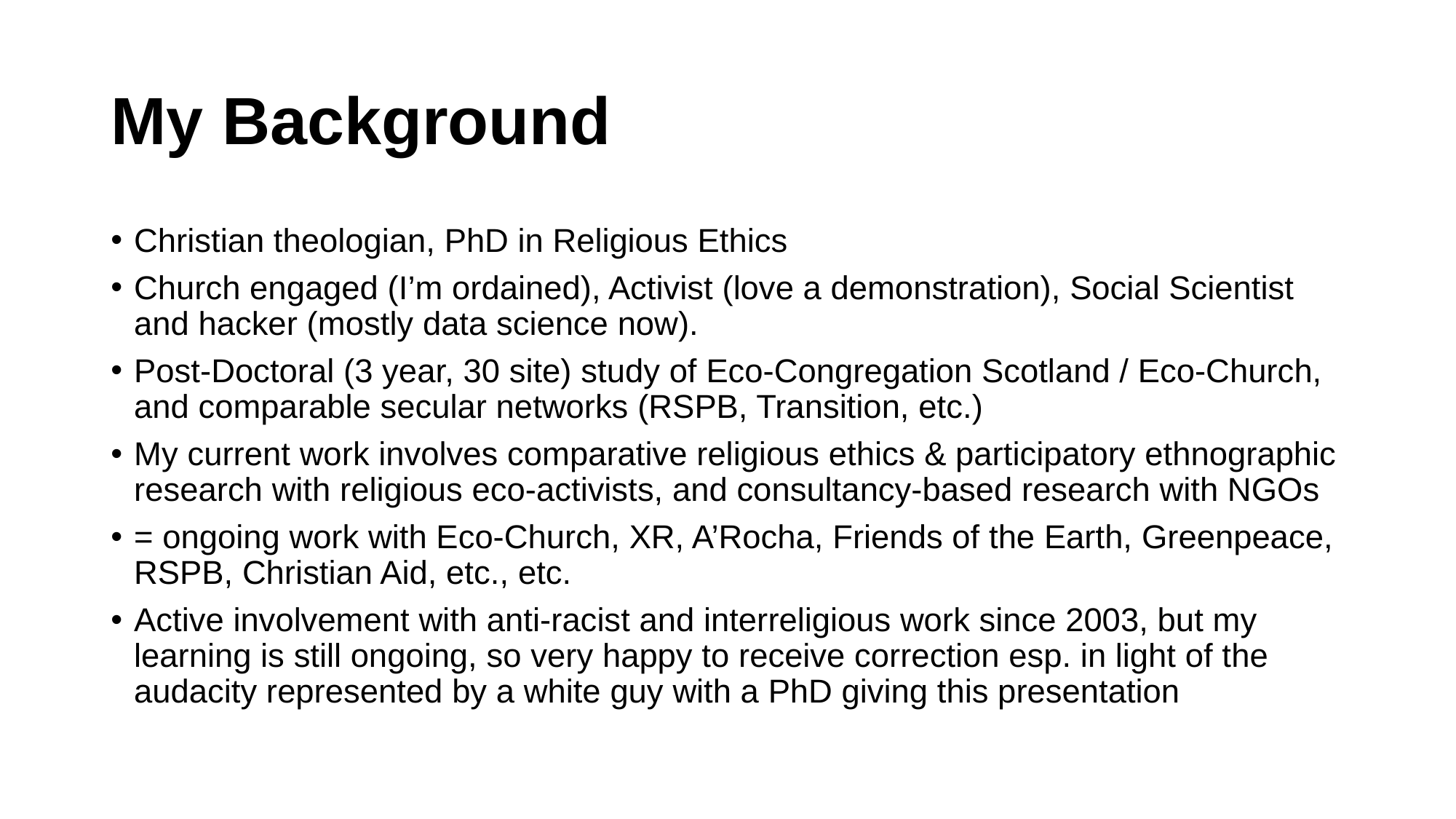

# My Background
Christian theologian, PhD in Religious Ethics
Church engaged (I’m ordained), Activist (love a demonstration), Social Scientist and hacker (mostly data science now).
Post-Doctoral (3 year, 30 site) study of Eco-Congregation Scotland / Eco-Church, and comparable secular networks (RSPB, Transition, etc.)
My current work involves comparative religious ethics & participatory ethnographic research with religious eco-activists, and consultancy-based research with NGOs
= ongoing work with Eco-Church, XR, A’Rocha, Friends of the Earth, Greenpeace, RSPB, Christian Aid, etc., etc.
Active involvement with anti-racist and interreligious work since 2003, but my learning is still ongoing, so very happy to receive correction esp. in light of the audacity represented by a white guy with a PhD giving this presentation